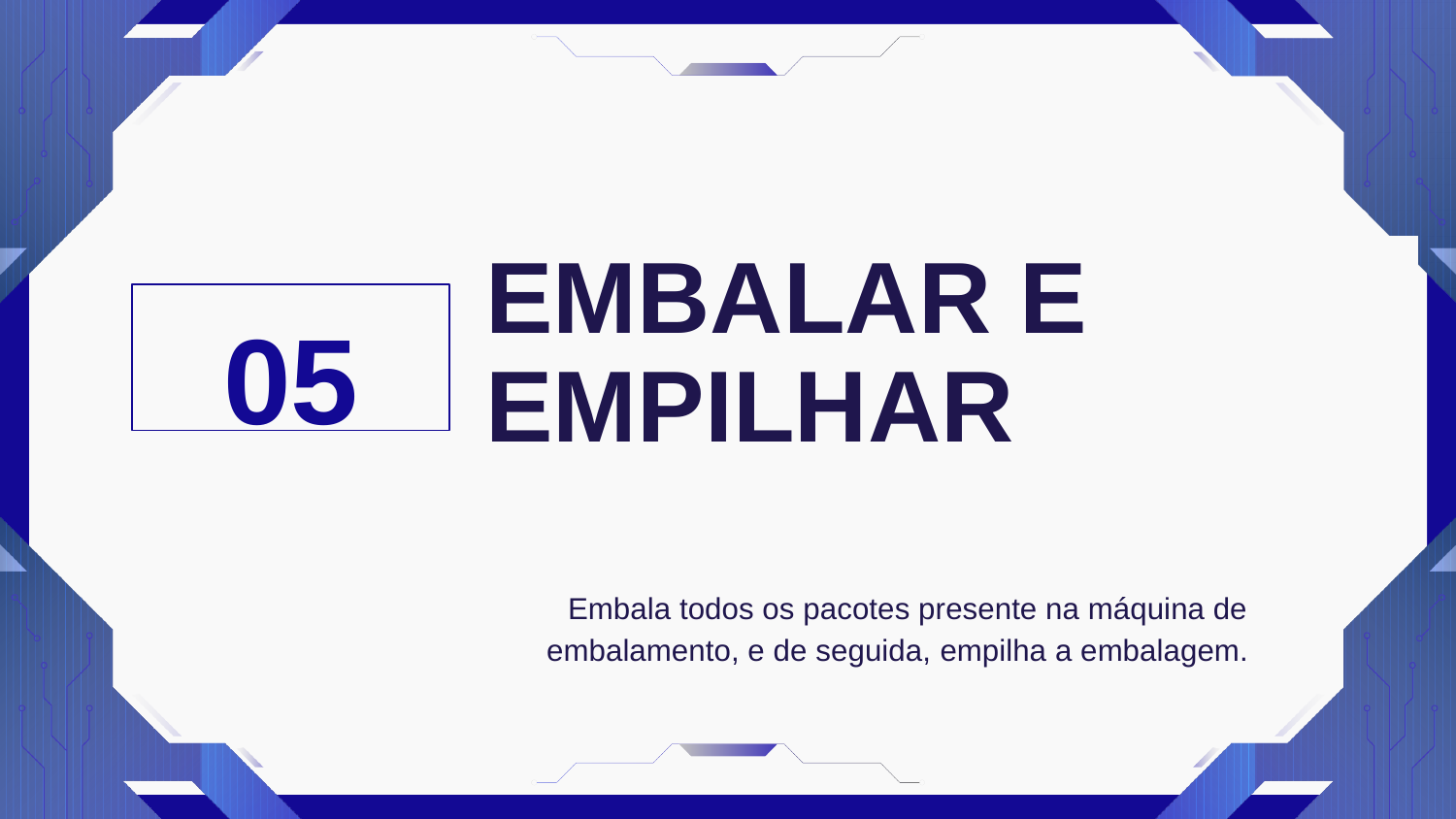

# EMBALAR E EMPILHAR
05
Embala todos os pacotes presente na máquina de embalamento, e de seguida, empilha a embalagem.